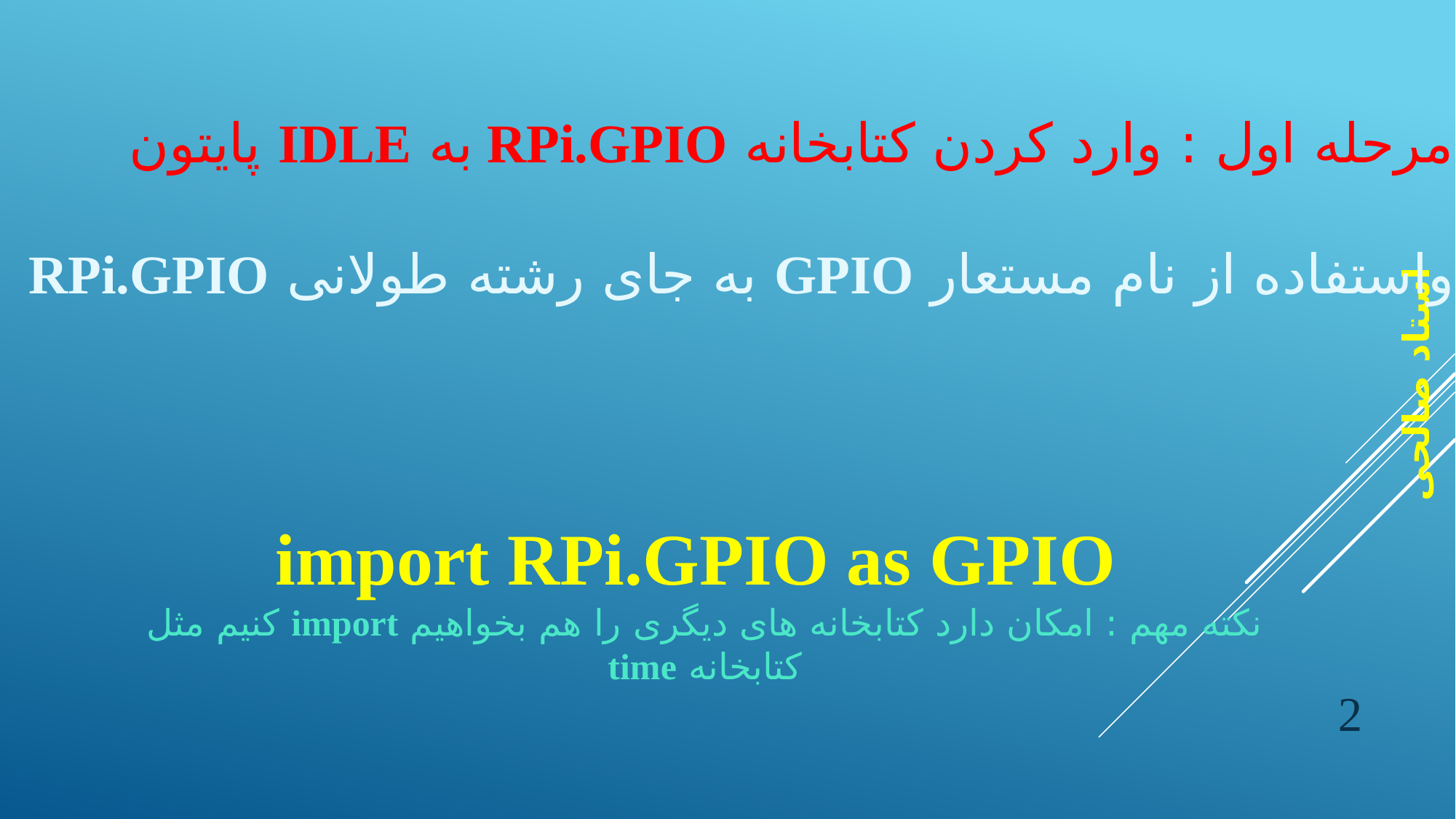

مرحله اول : وارد کردن کتابخانه RPi.GPIO به IDLE پایتون

واستفاده از نام مستعار GPIO به جای رشته طولانی RPi.GPIO
import RPi.GPIO as GPIO
نکته مهم : امکان دارد کتابخانه های دیگری را هم بخواهیم import کنیم مثل کتابخانه time

2